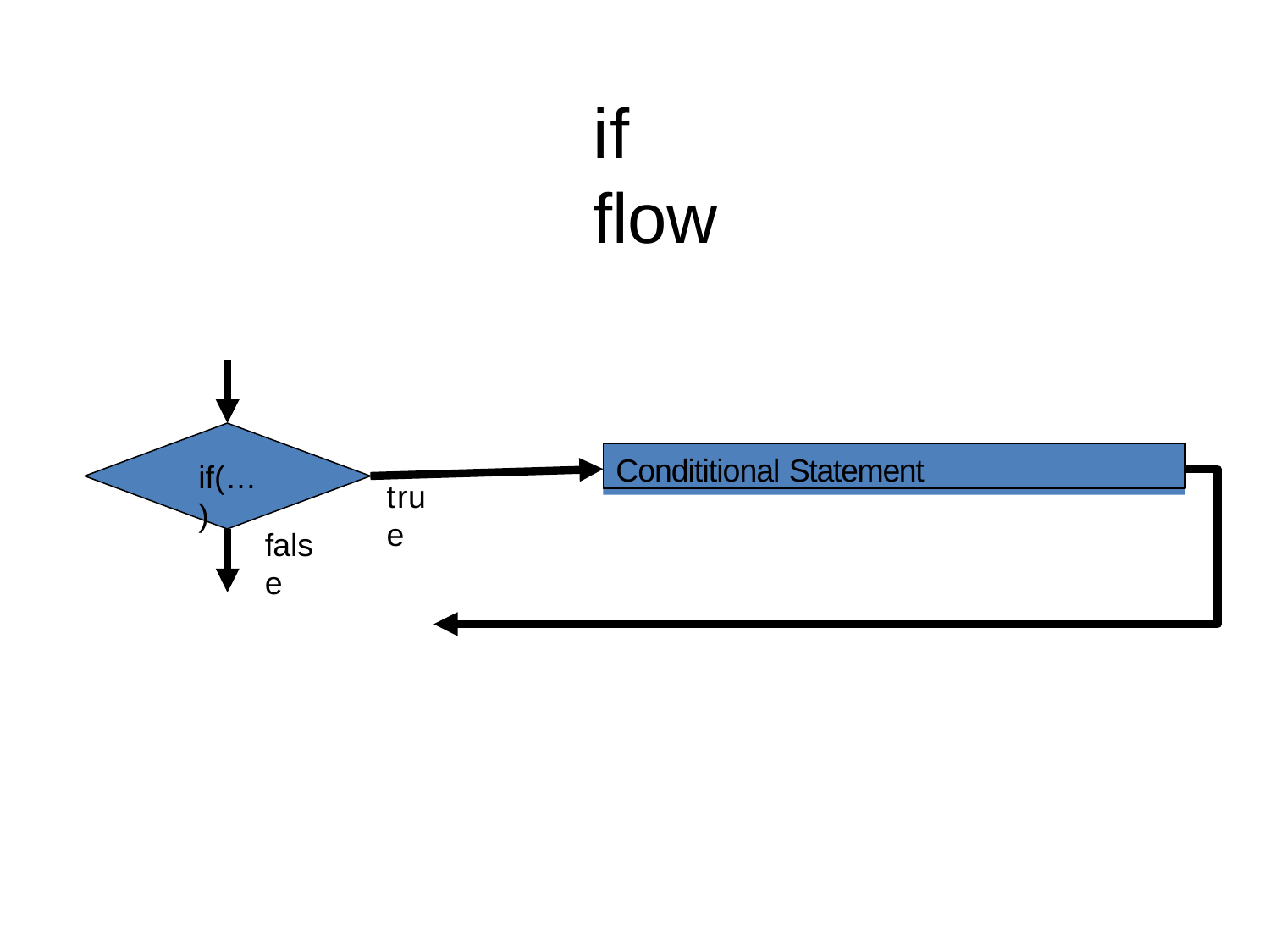

# if flow

Condititional Statement
if(…)
true
false